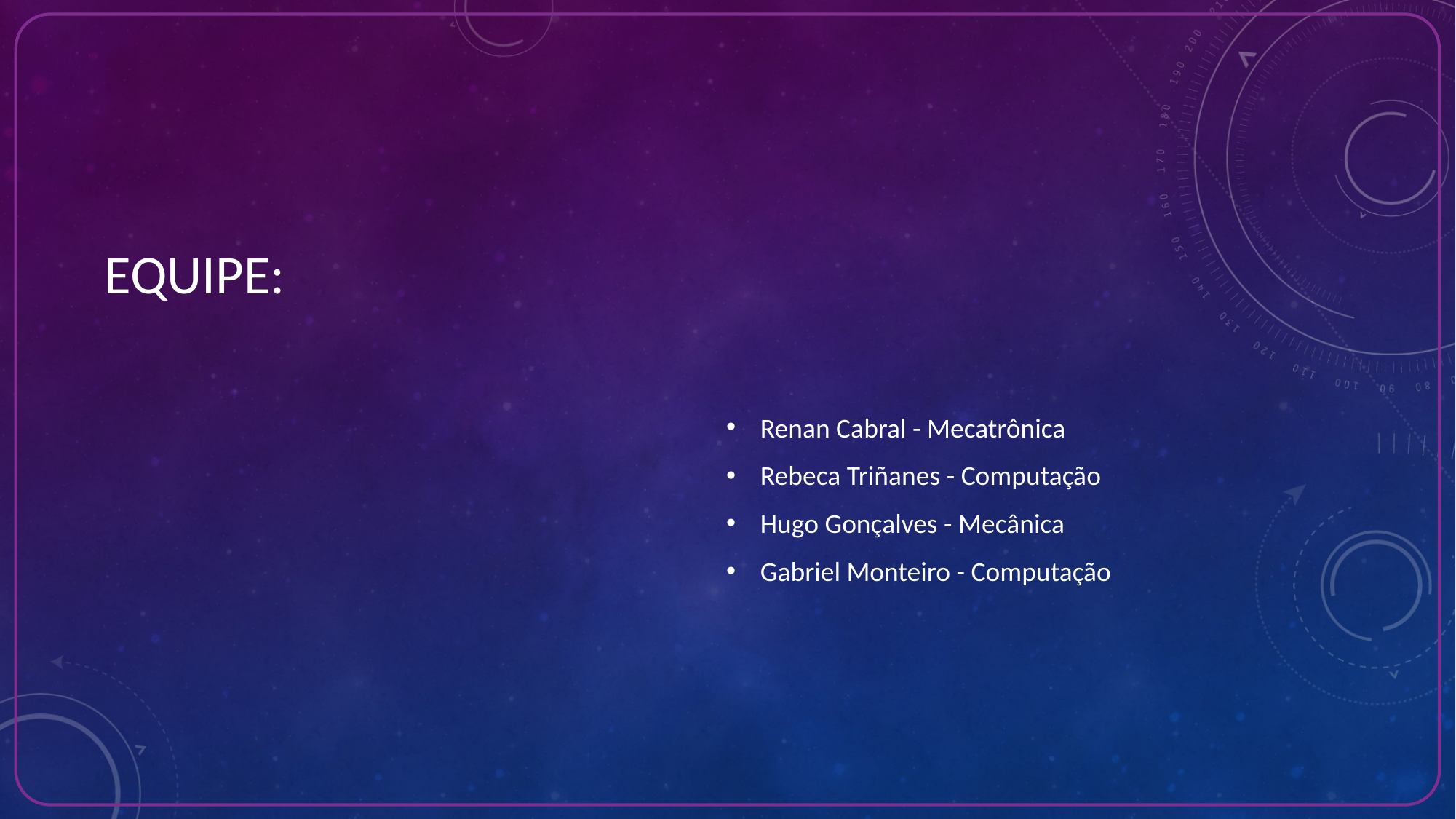

# Equipe:
Renan Cabral - Mecatrônica
Rebeca Triñanes - Computação
Hugo Gonçalves - Mecânica
Gabriel Monteiro - Computação